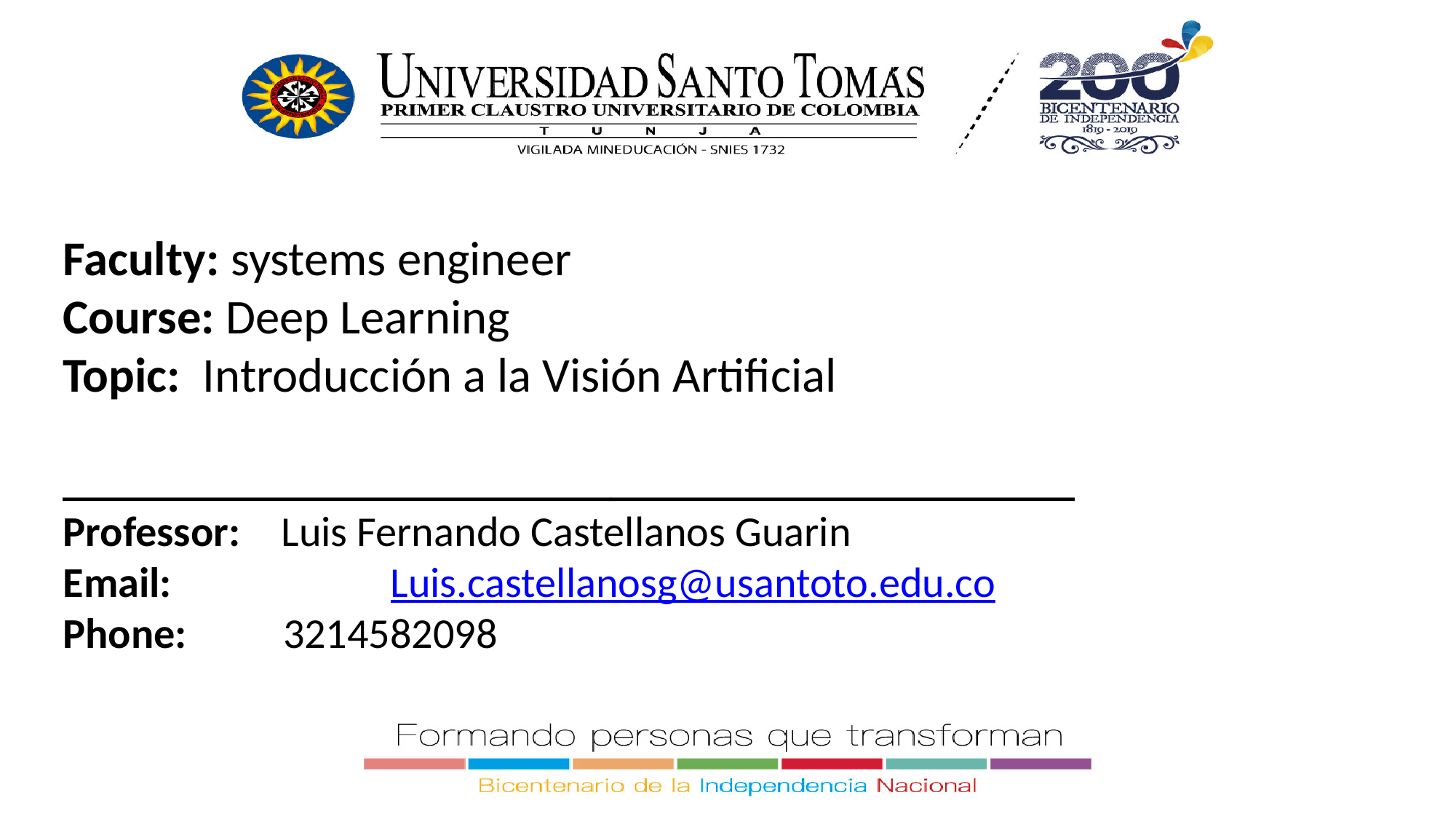

Faculty: systems engineer
Course: Deep Learning
Topic:  Introducción a la Visión Artificial

________________________________________________
Professor: 	Luis Fernando Castellanos Guarin
Email: 		Luis.castellanosg@usantoto.edu.co
Phone:          3214582098